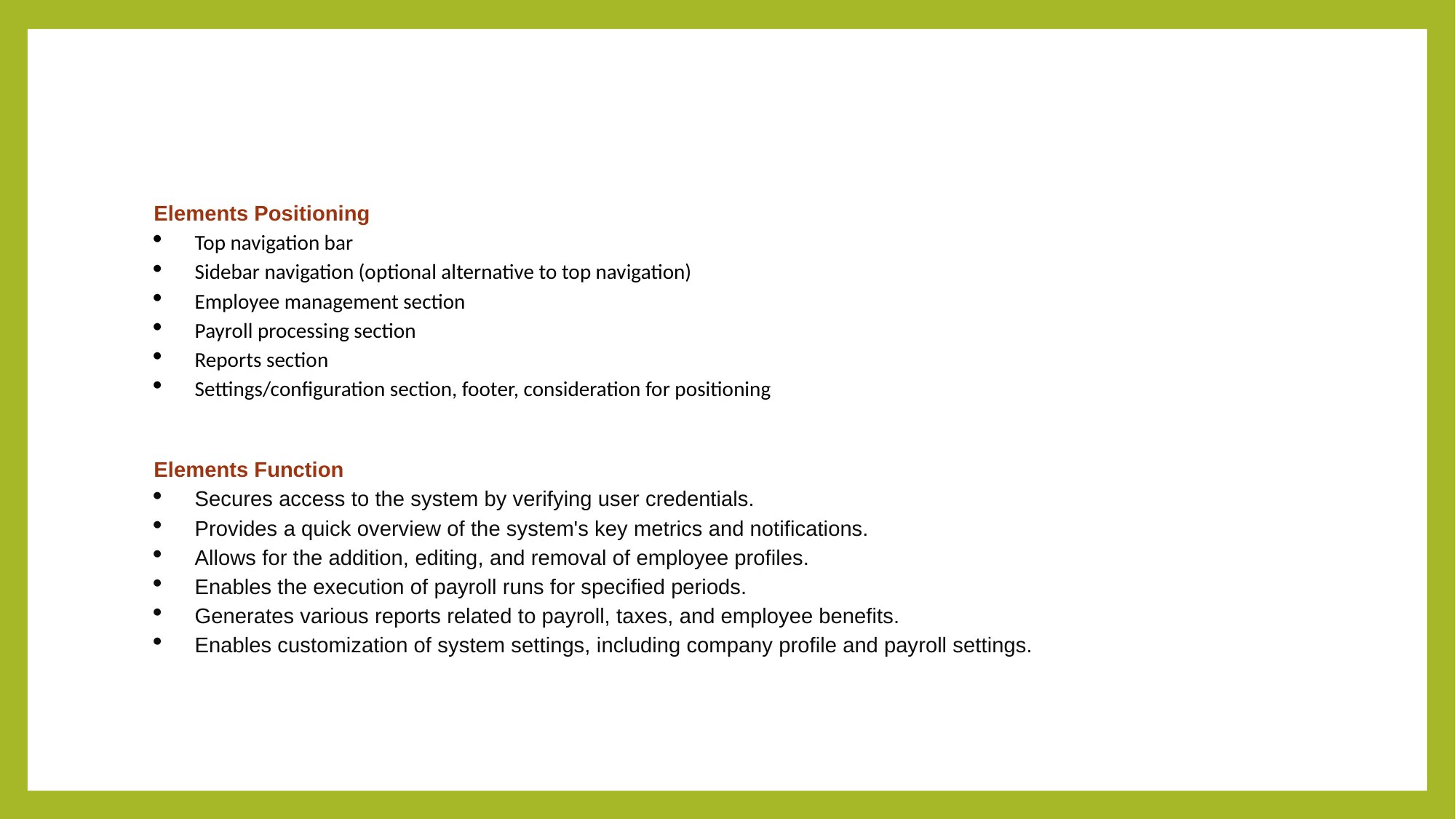

Elements Positioning
Top navigation bar
Sidebar navigation (optional alternative to top navigation)
Employee management section
Payroll processing section
Reports section
Settings/configuration section, footer, consideration for positioning
Elements Function
Secures access to the system by verifying user credentials.
Provides a quick overview of the system's key metrics and notifications.
Allows for the addition, editing, and removal of employee profiles.
Enables the execution of payroll runs for specified periods.
Generates various reports related to payroll, taxes, and employee benefits.
Enables customization of system settings, including company profile and payroll settings.